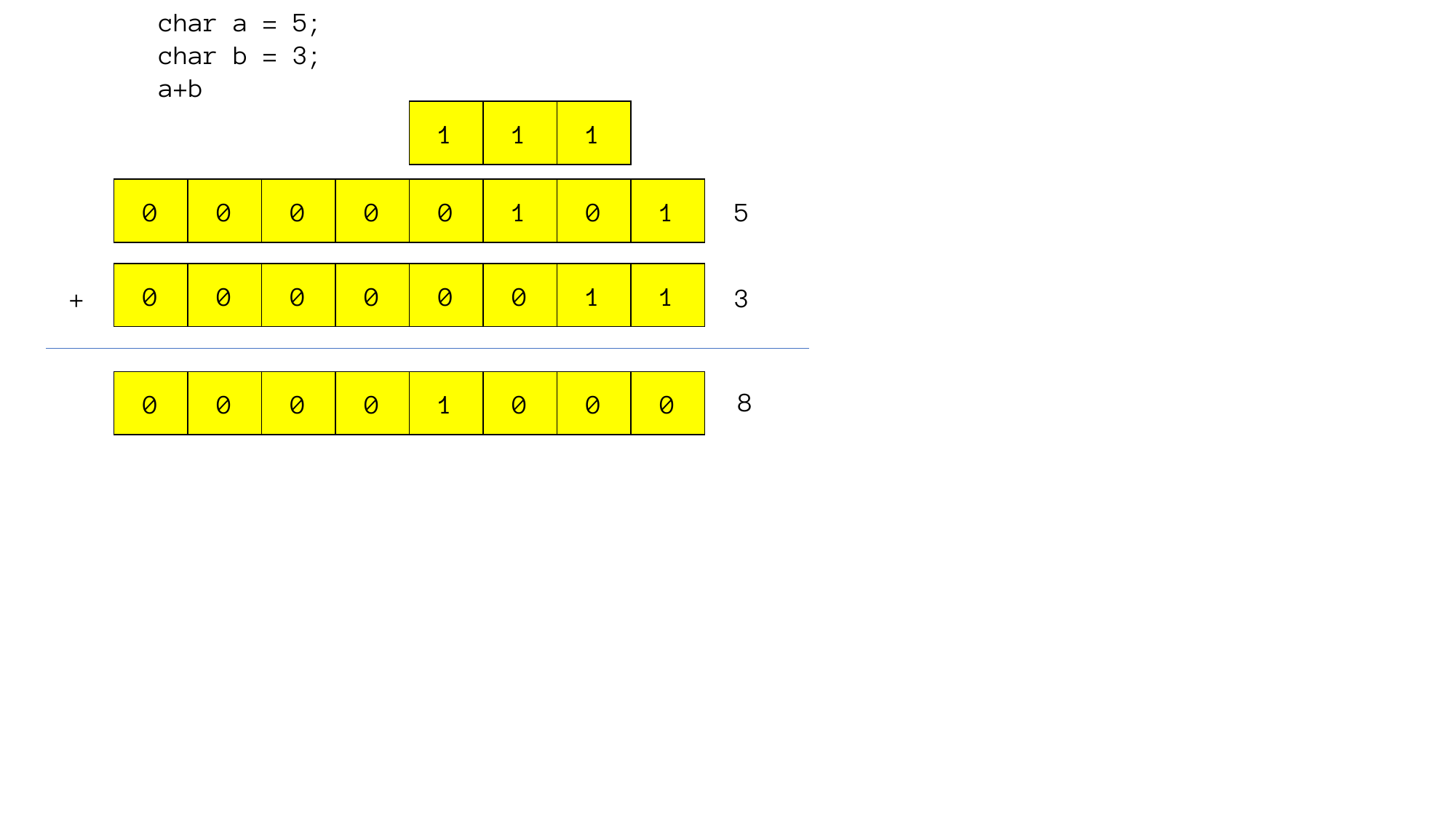

char a = 5;
char b = 3;
a+b
1
1
1
0
0
0
0
0
1
0
1
5
0
0
0
0
0
0
1
1
+
3
0
0
0
0
1
0
0
0
8